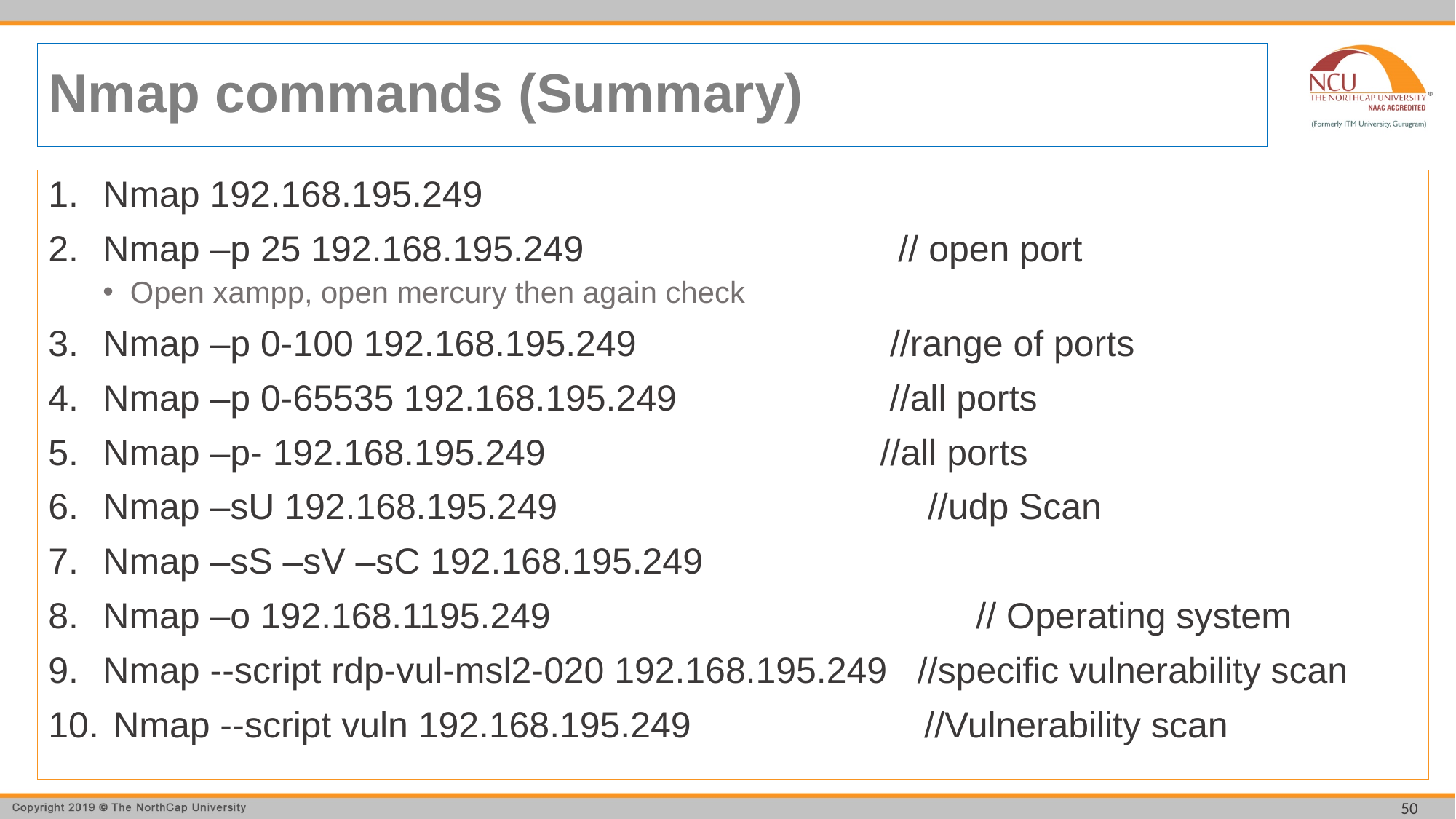

# Nmap commands (Summary)
Nmap 192.168.195.249
Nmap –p 25 192.168.195.249                               // open port
Open xampp, open mercury then again check
Nmap –p 0-100 192.168.195.249                         //range of ports
Nmap –p 0-65535 192.168.195.249                     //all ports
Nmap –p- 192.168.195.249                                 //all ports
Nmap –sU 192.168.195.249 			      //udp Scan
Nmap –sS –sV –sC 192.168.195.249
Nmap –o 192.168.1195.249				// Operating system
Nmap --script rdp-vul-msl2-020 192.168.195.249   //specific vulnerability scan
 Nmap --script vuln 192.168.195.249                       //Vulnerability scan

50